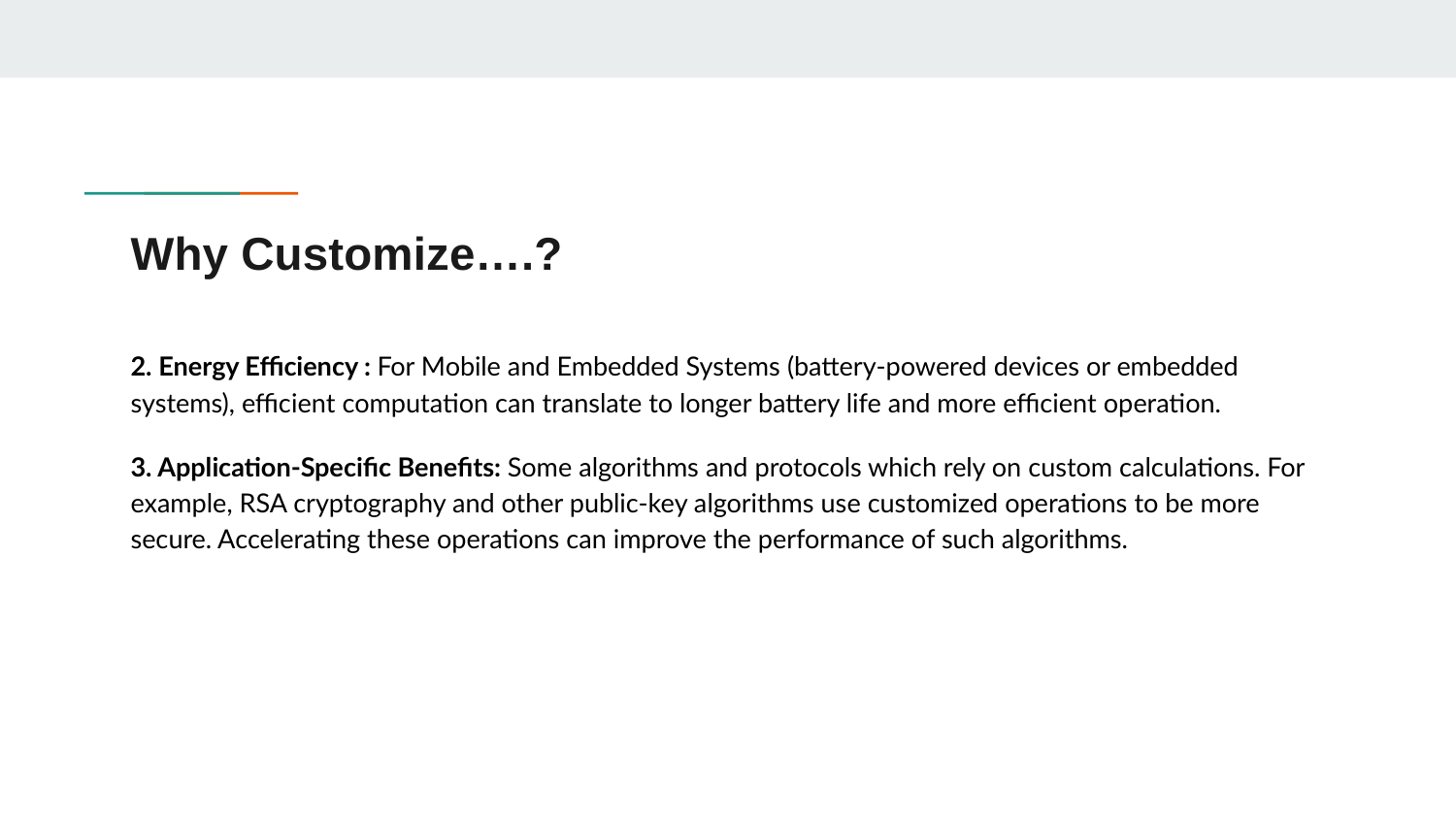

# Why Customize….?

2. Energy Efficiency : For Mobile and Embedded Systems (battery-powered devices or embedded systems), efficient computation can translate to longer battery life and more efficient operation.
3. Application-Specific Benefits: Some algorithms and protocols which rely on custom calculations. For example, RSA cryptography and other public-key algorithms use customized operations to be more secure. Accelerating these operations can improve the performance of such algorithms.